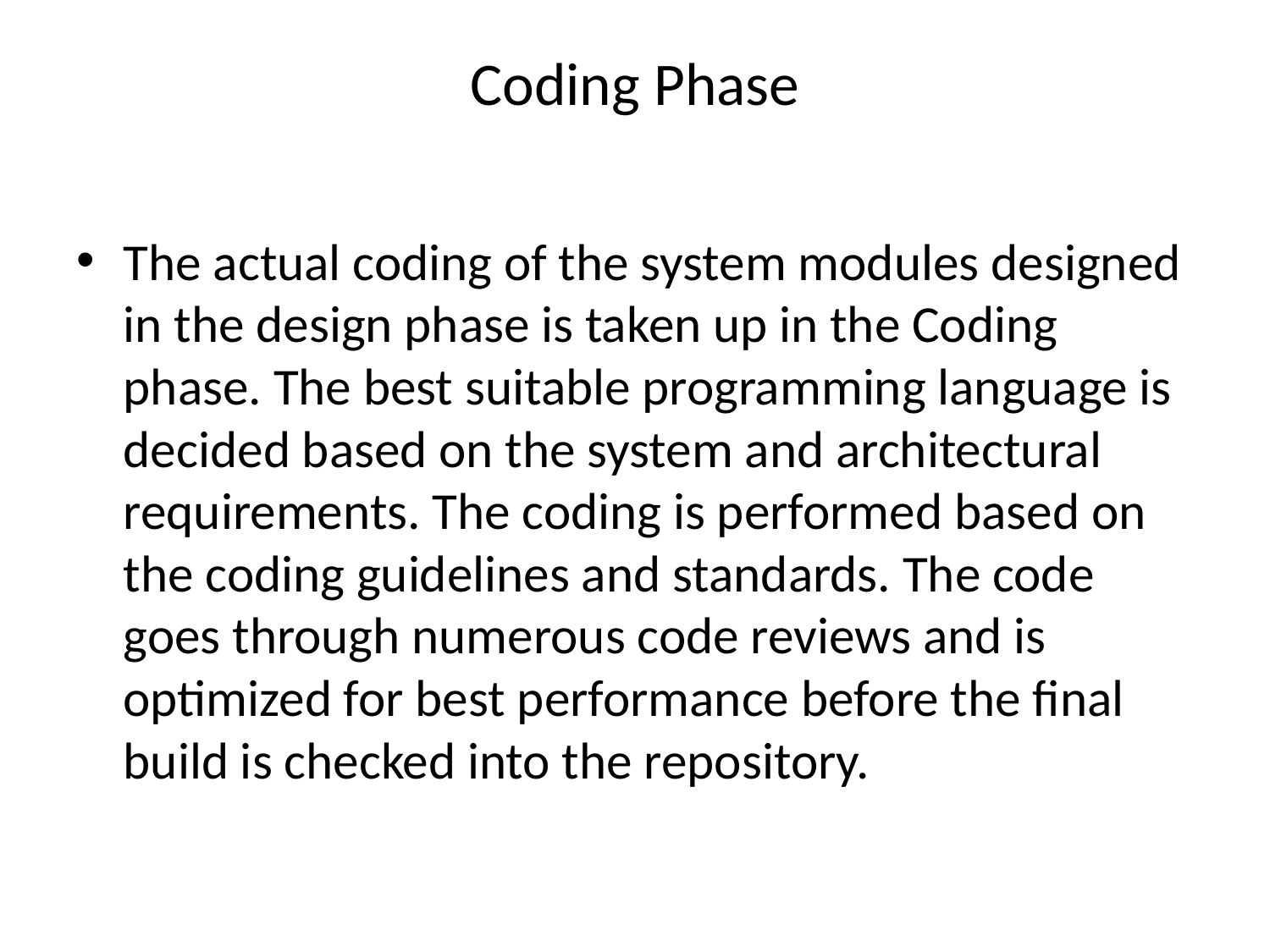

# Coding Phase
The actual coding of the system modules designed in the design phase is taken up in the Coding phase. The best suitable programming language is decided based on the system and architectural requirements. The coding is performed based on the coding guidelines and standards. The code goes through numerous code reviews and is optimized for best performance before the final build is checked into the repository.